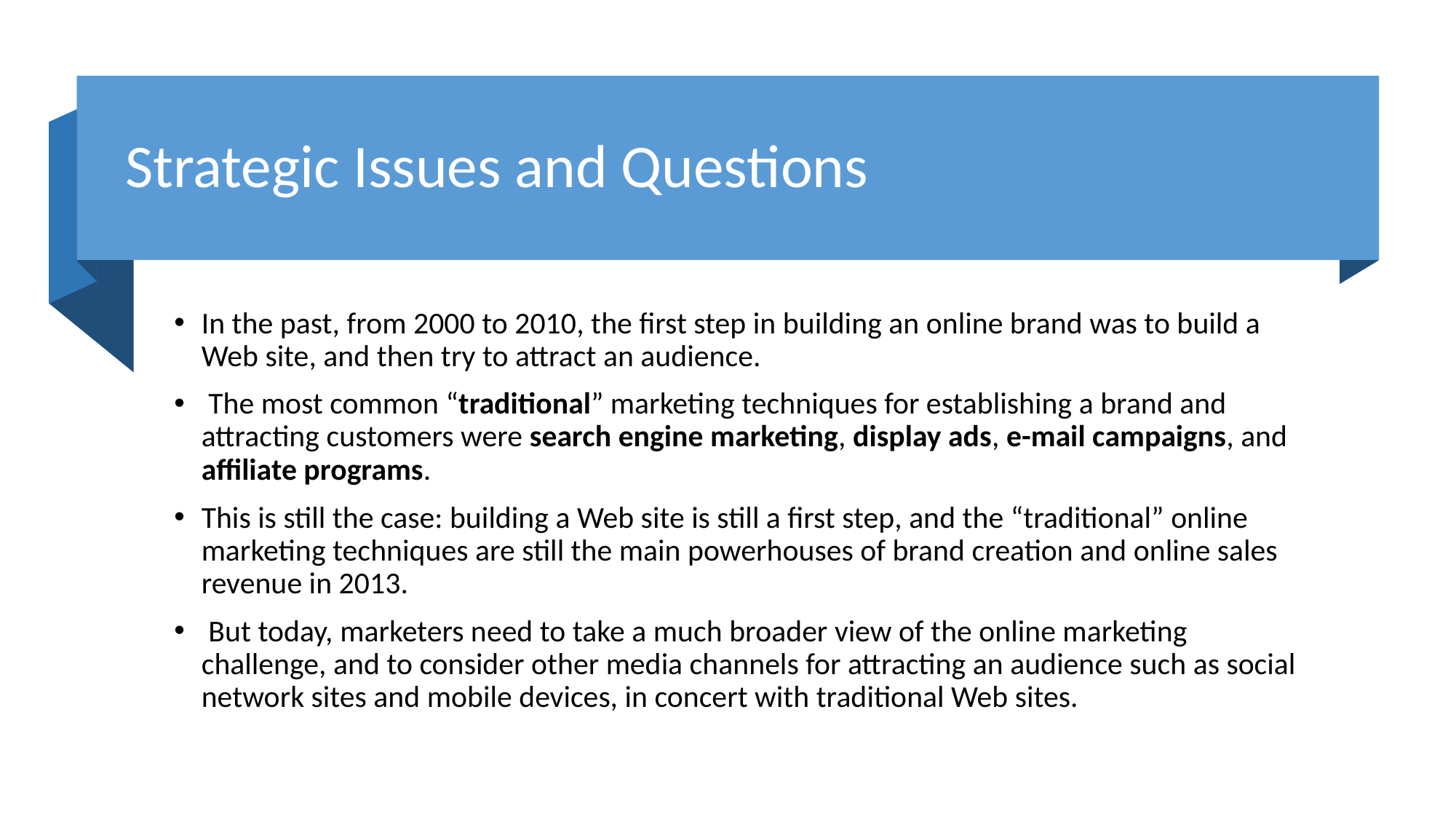

# Strategic Issues and Questions

In the past, from 2000 to 2010, the first step in building an online brand was to build a Web site, and then try to attract an audience.
 The most common “traditional” marketing techniques for establishing a brand and attracting customers were search engine marketing, display ads, e-mail campaigns, and affiliate programs.
This is still the case: building a Web site is still a first step, and the “traditional” online marketing techniques are still the main powerhouses of brand creation and online sales revenue in 2013.
 But today, marketers need to take a much broader view of the online marketing challenge, and to consider other media channels for attracting an audience such as social network sites and mobile devices, in concert with traditional Web sites.